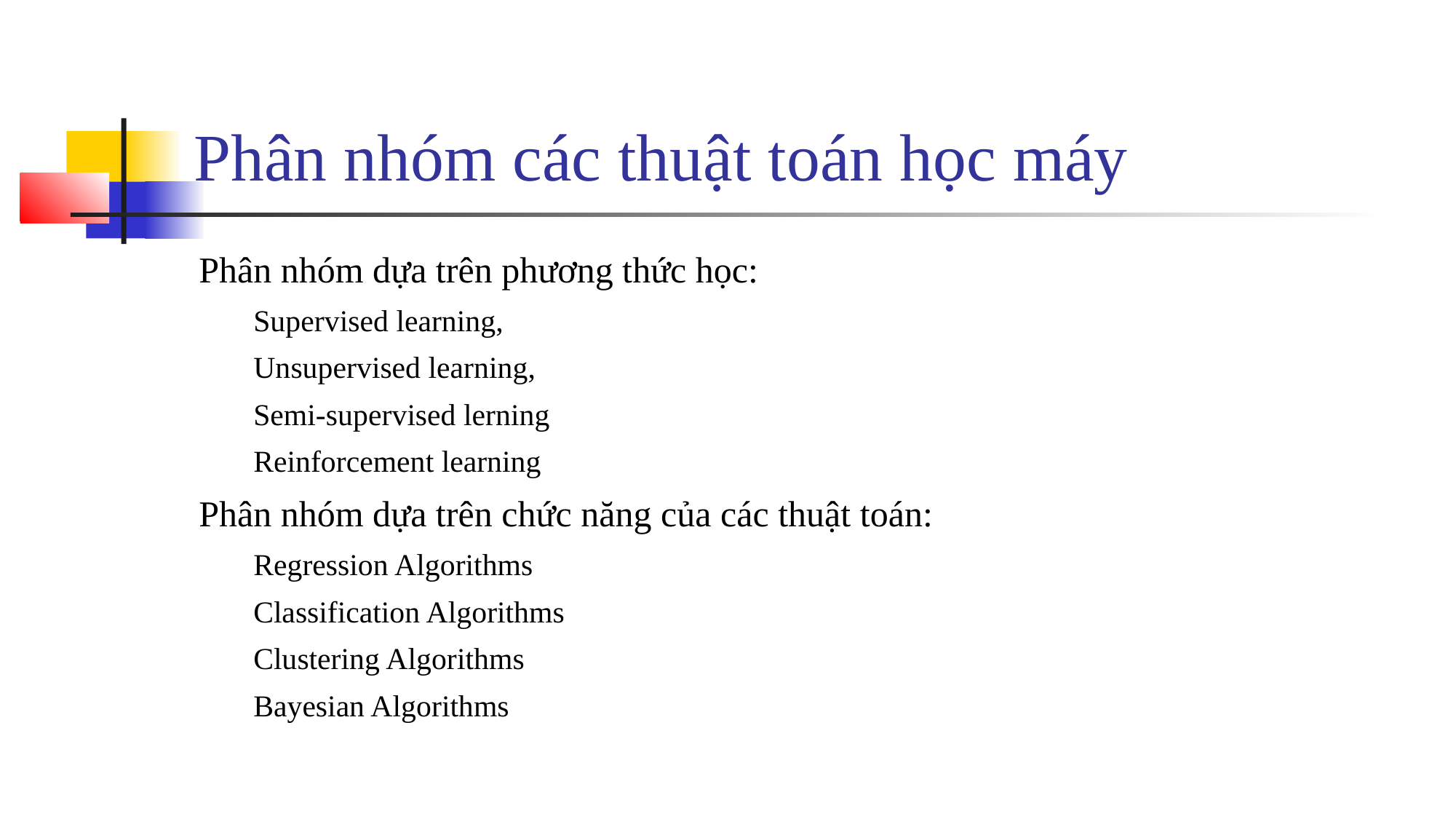

# Phân nhóm các thuật toán học máy
Phân nhóm dựa trên phương thức học:
Supervised learning,
Unsupervised learning,
Semi-supervised lerning
Reinforcement learning
Phân nhóm dựa trên chức năng của các thuật toán:
Regression Algorithms
Classification Algorithms
Clustering Algorithms
Bayesian Algorithms